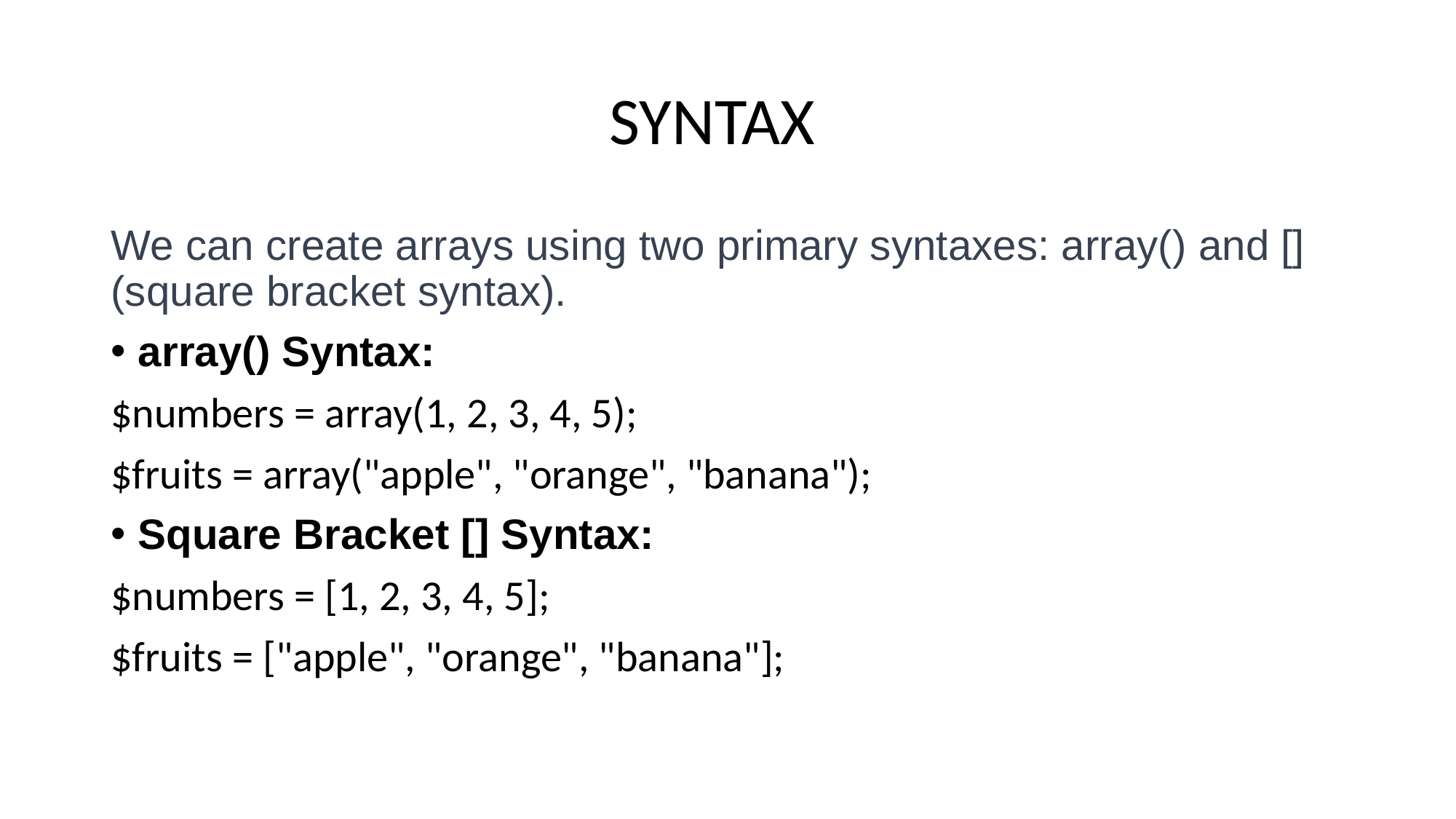

# SYNTAX
We can create arrays using two primary syntaxes: array() and [] (square bracket syntax).
array() Syntax:
$numbers = array(1, 2, 3, 4, 5);
$fruits = array("apple", "orange", "banana");
Square Bracket [] Syntax:
$numbers = [1, 2, 3, 4, 5];
$fruits = ["apple", "orange", "banana"];